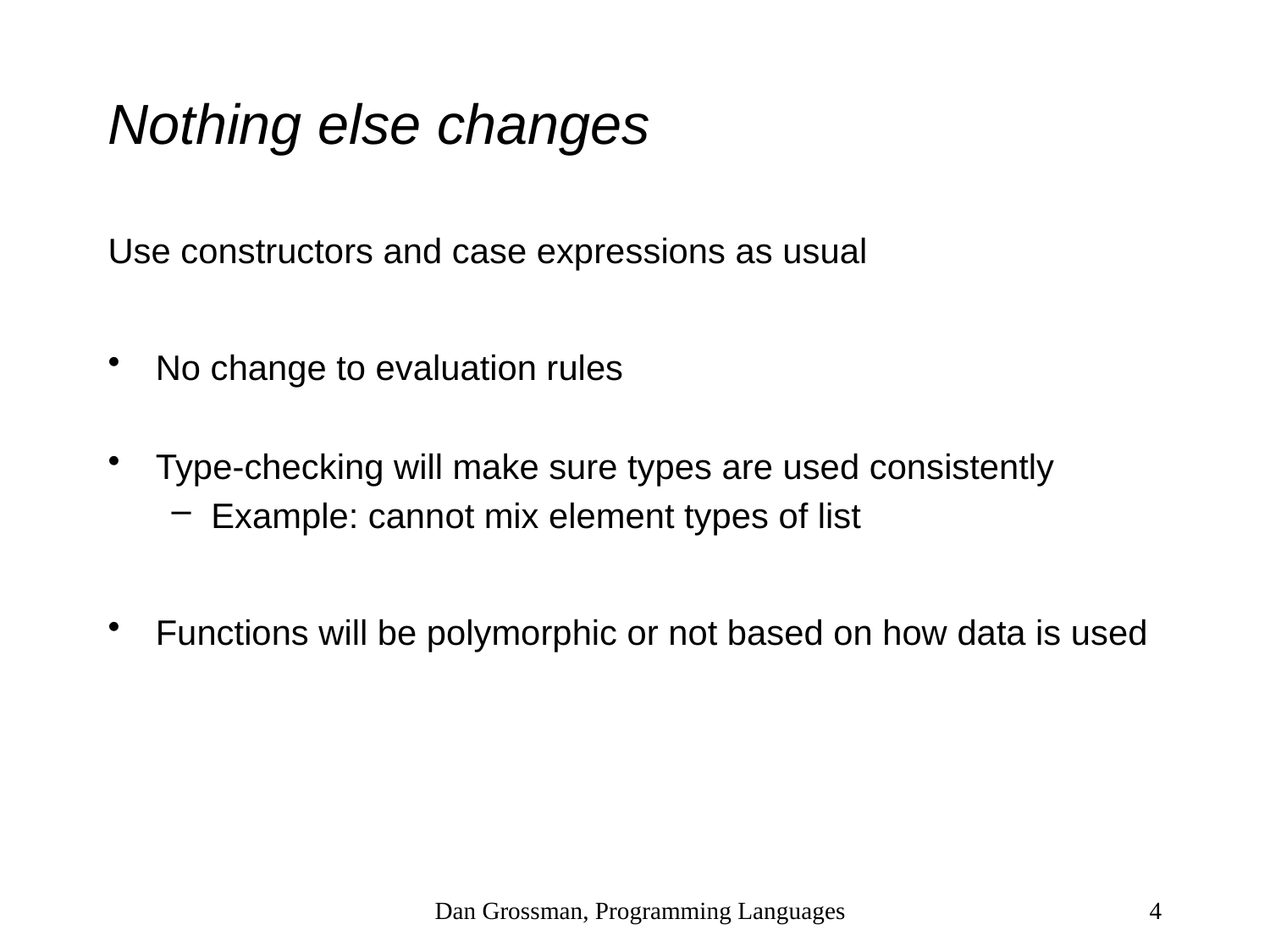

# Nothing else changes
Use constructors and case expressions as usual

No change to evaluation rules

Type-checking will make sure types are used consistently
Example: cannot mix element types of list

Functions will be polymorphic or not based on how data is used
Dan Grossman, Programming Languages
4